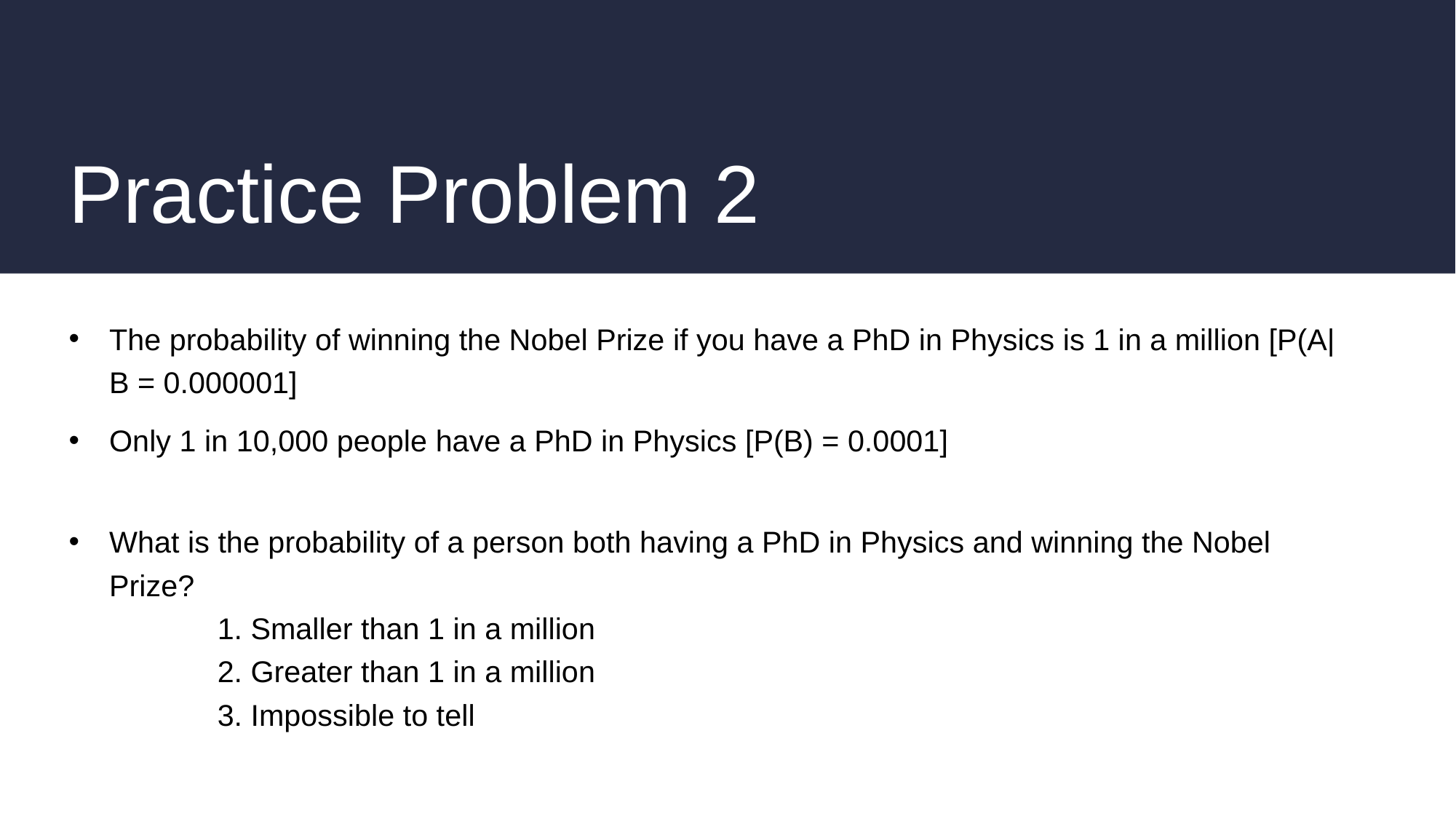

# Practice Problem 2
The probability of winning the Nobel Prize if you have a PhD in Physics is 1 in a million [P(A|B = 0.000001]
Only 1 in 10,000 people have a PhD in Physics [P(B) = 0.0001]
What is the probability of a person both having a PhD in Physics and winning the Nobel Prize?
	1. Smaller than 1 in a million
	2. Greater than 1 in a million
	3. Impossible to tell